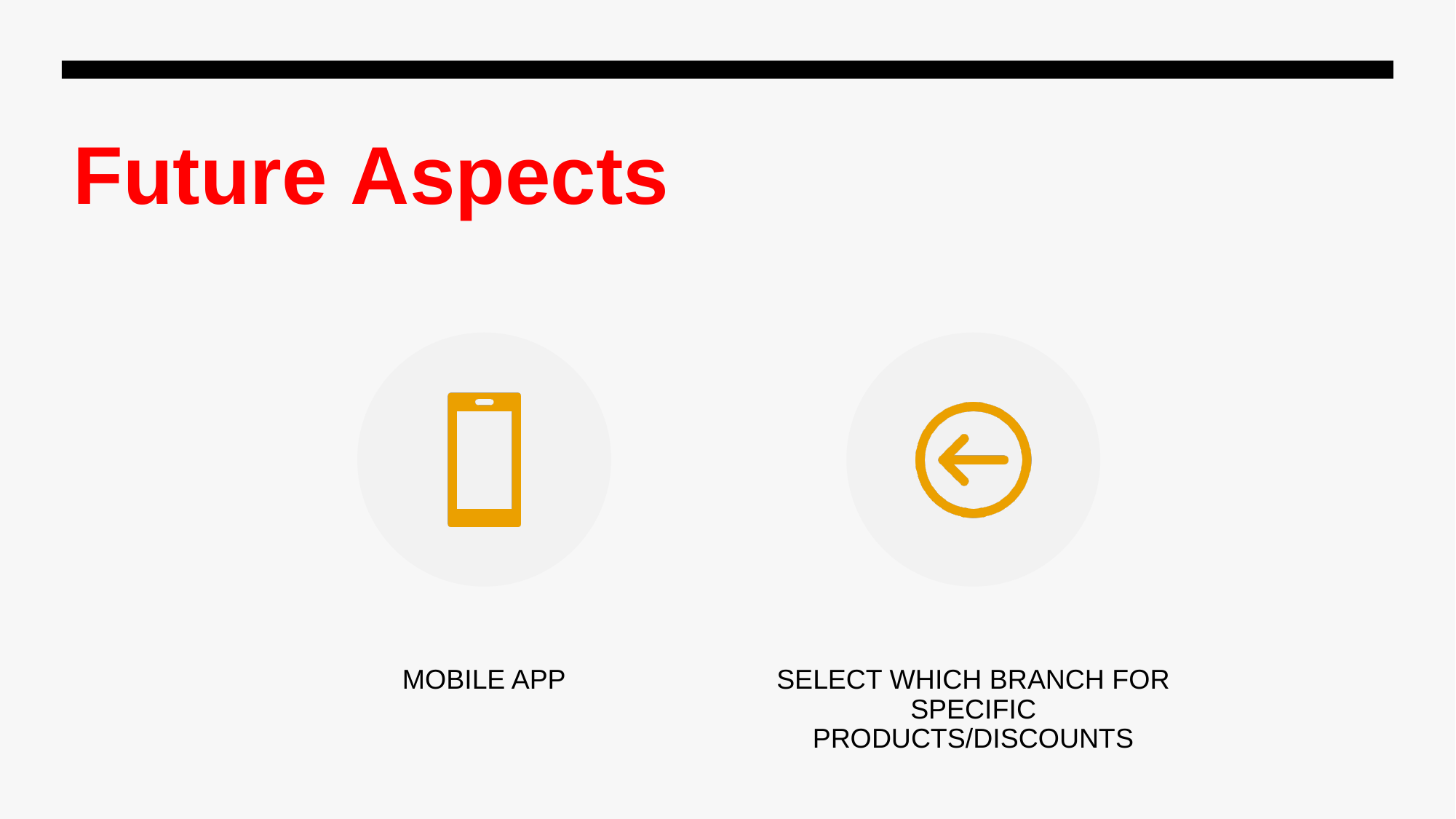

# Future Aspects
Mobile App
Select which branch for specific products/discounts